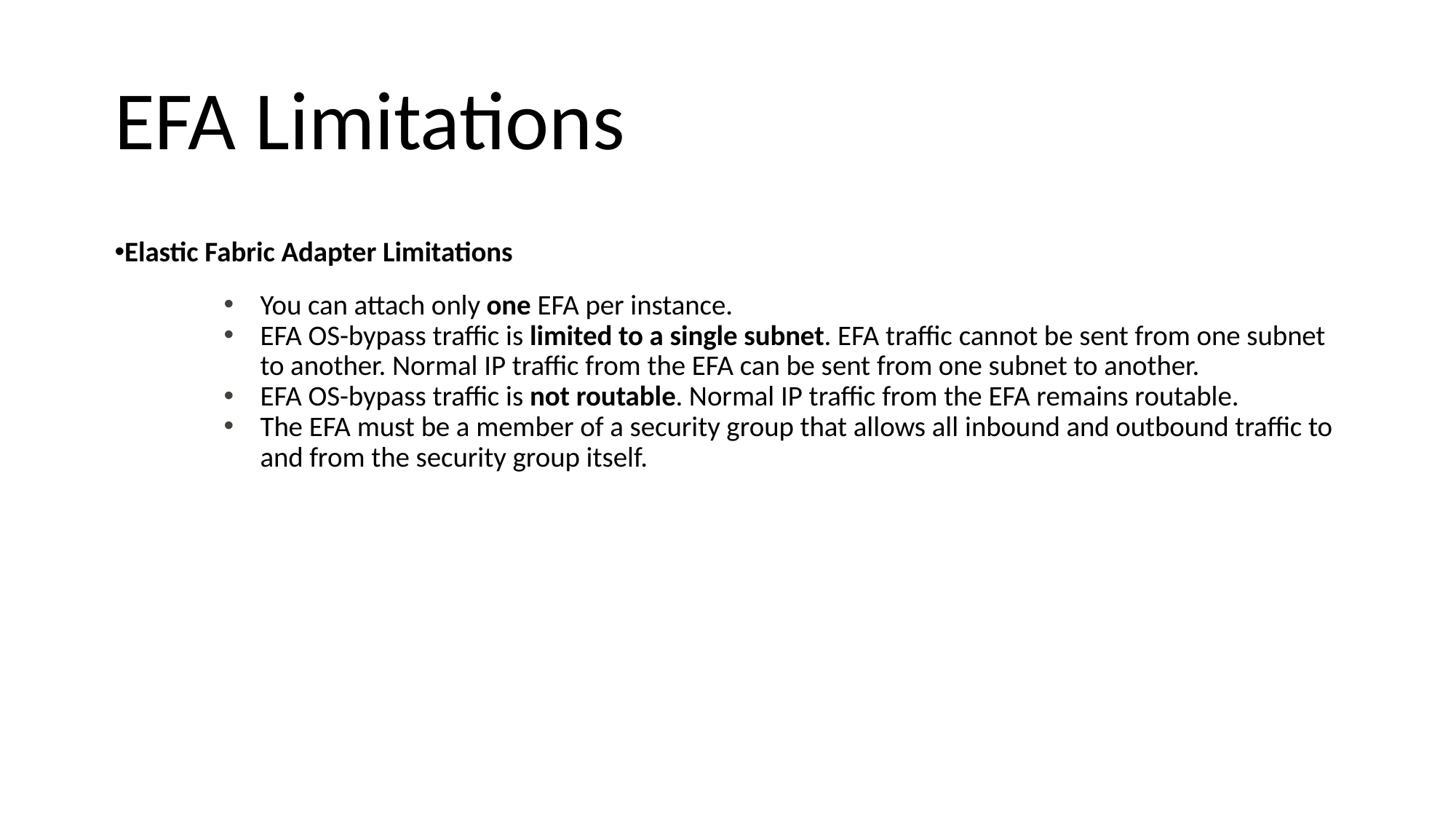

# EFA Limitations
Elastic Fabric Adapter Limitations
You can attach only one EFA per instance.
EFA OS-bypass traffic is limited to a single subnet. EFA traffic cannot be sent from one subnet to another. Normal IP traffic from the EFA can be sent from one subnet to another.
EFA OS-bypass traffic is not routable. Normal IP traffic from the EFA remains routable.
The EFA must be a member of a security group that allows all inbound and outbound traffic to and from the security group itself.